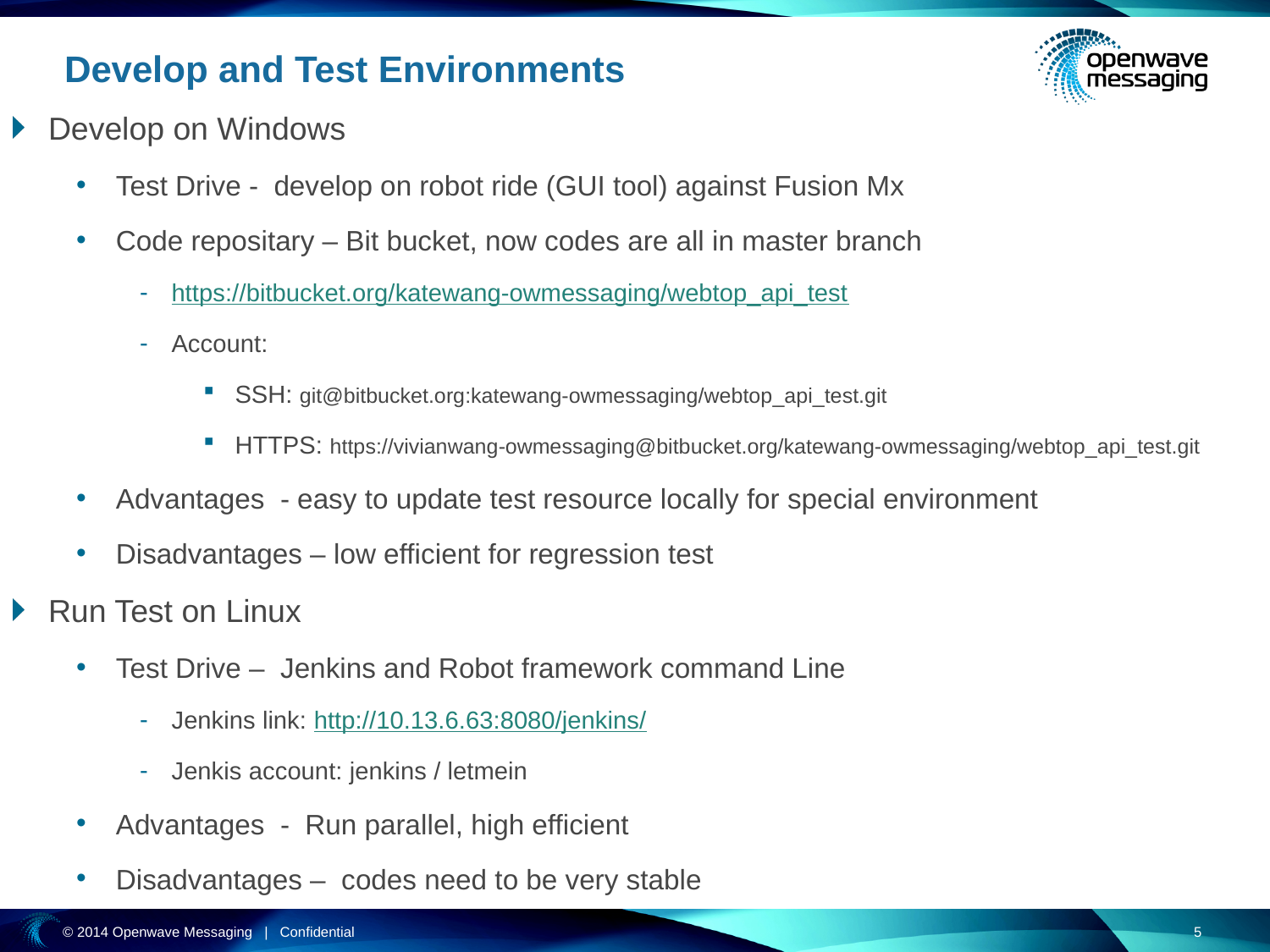

# Develop and Test Environments
Develop on Windows
Test Drive -  develop on robot ride (GUI tool) against Fusion Mx
Code repositary – Bit bucket, now codes are all in master branch
https://bitbucket.org/katewang-owmessaging/webtop_api_test
Account:
SSH: git@bitbucket.org:katewang-owmessaging/webtop_api_test.git
HTTPS: https://vivianwang-owmessaging@bitbucket.org/katewang-owmessaging/webtop_api_test.git
Advantages  - easy to update test resource locally for special environment
Disadvantages – low efficient for regression test
Run Test on Linux
Test Drive –  Jenkins and Robot framework command Line
Jenkins link: http://10.13.6.63:8080/jenkins/
Jenkis account: jenkins / letmein
Advantages  -  Run parallel, high efficient
Disadvantages –  codes need to be very stable